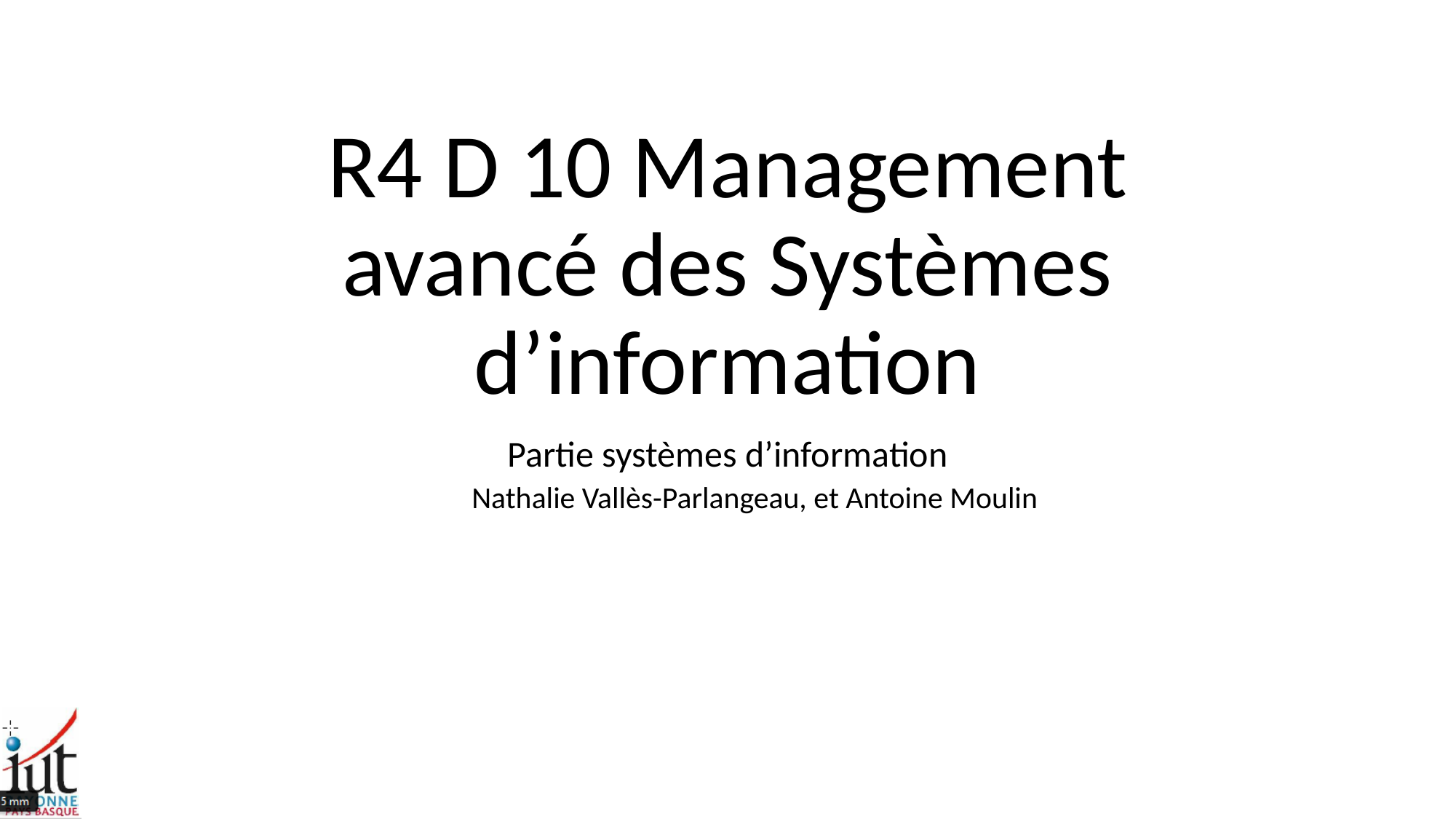

# R4 D 10 Management avancé des Systèmes d’information
Partie systèmes d’information
Nathalie Vallès-Parlangeau, et Antoine Moulin